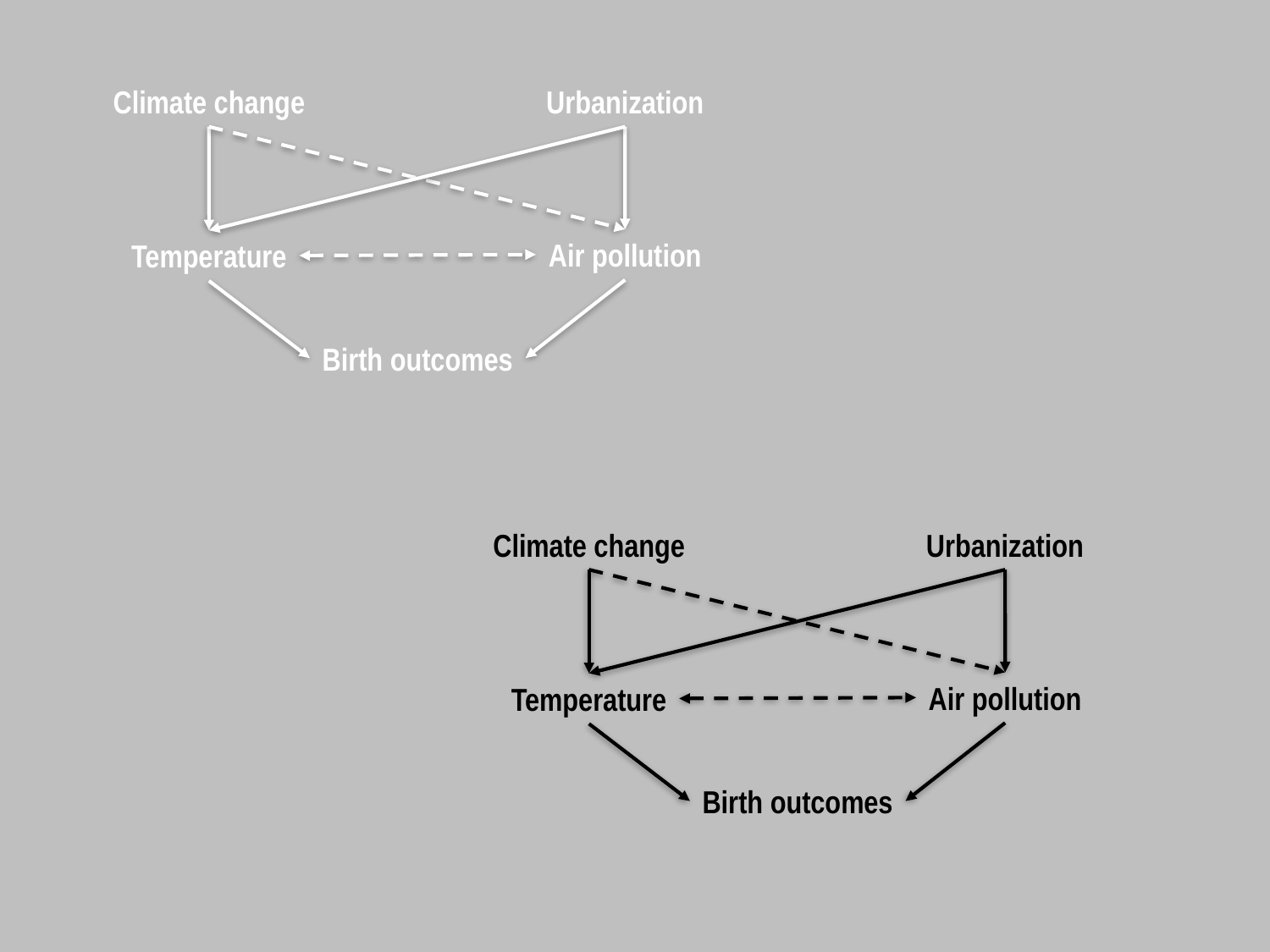

Climate change
Urbanization
Air pollution
Temperature
Birth outcomes
Climate change
Urbanization
Air pollution
Temperature
Birth outcomes